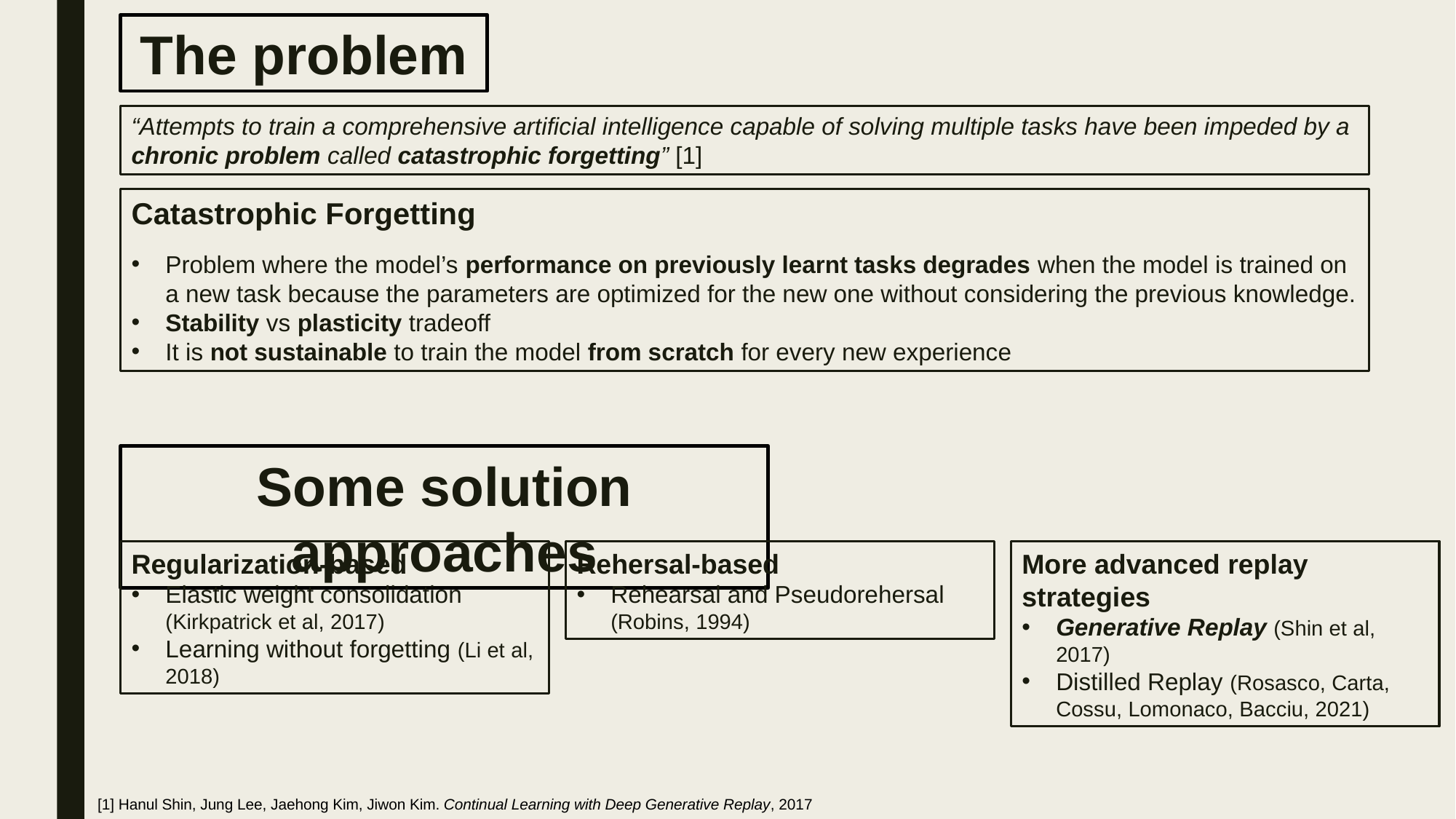

The problem
“Attempts to train a comprehensive artificial intelligence capable of solving multiple tasks have been impeded by a chronic problem called catastrophic forgetting” [1]
Catastrophic Forgetting

Problem where the model’s performance on previously learnt tasks degrades when the model is trained on a new task because the parameters are optimized for the new one without considering the previous knowledge.
Stability vs plasticity tradeoff
It is not sustainable to train the model from scratch for every new experience
Some solution approaches
Regularization-based
Elastic weight consolidation (Kirkpatrick et al, 2017)
Learning without forgetting (Li et al, 2018)
Rehersal-based
Rehearsal and Pseudorehersal (Robins, 1994)
More advanced replay strategies
Generative Replay (Shin et al, 2017)
Distilled Replay (Rosasco, Carta, Cossu, Lomonaco, Bacciu, 2021)
[1] Hanul Shin, Jung Lee, Jaehong Kim, Jiwon Kim. Continual Learning with Deep Generative Replay, 2017